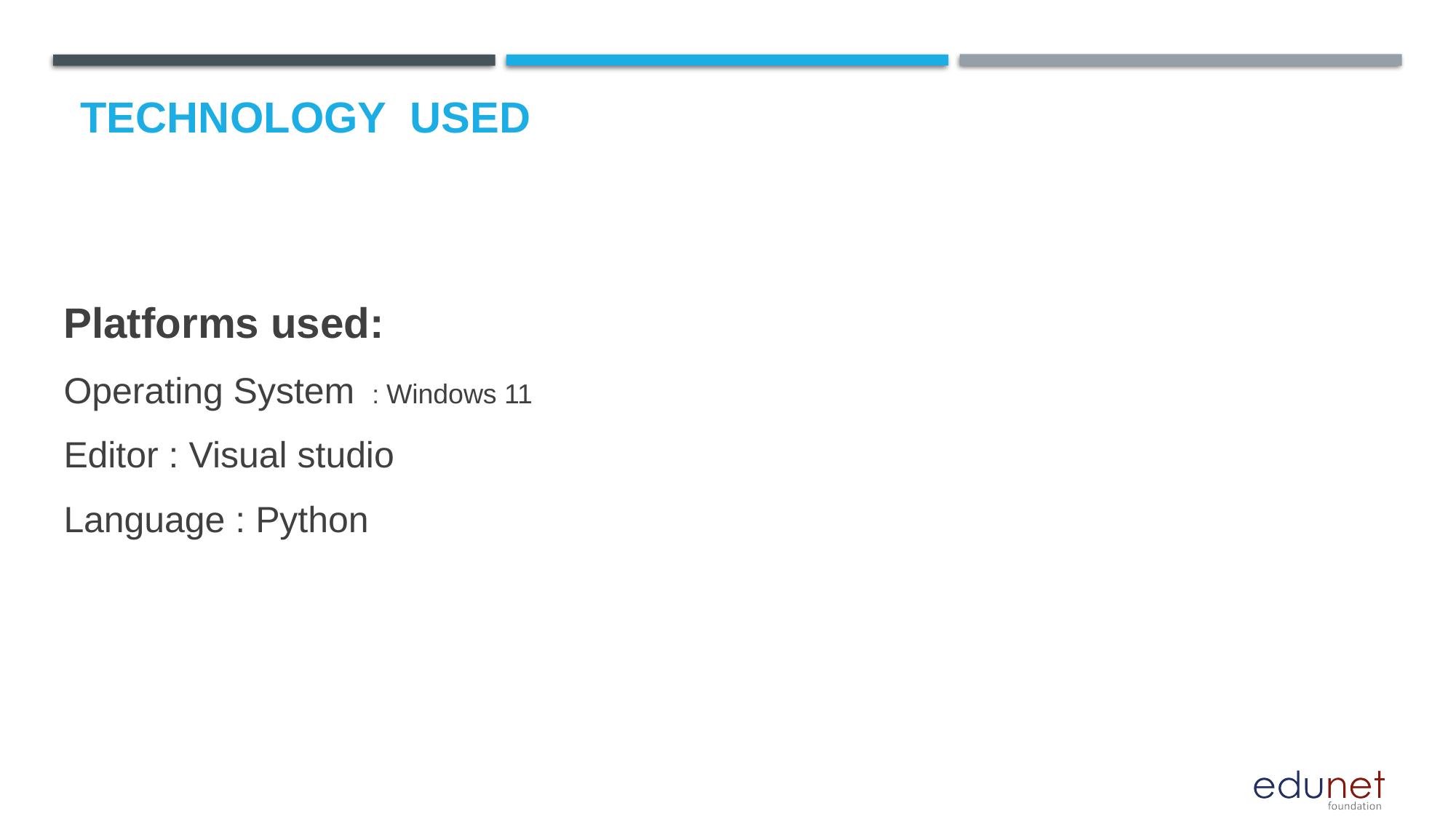

# Technology  used
Platforms used:
Operating System  : Windows 11
Editor : Visual studio
Language : Python